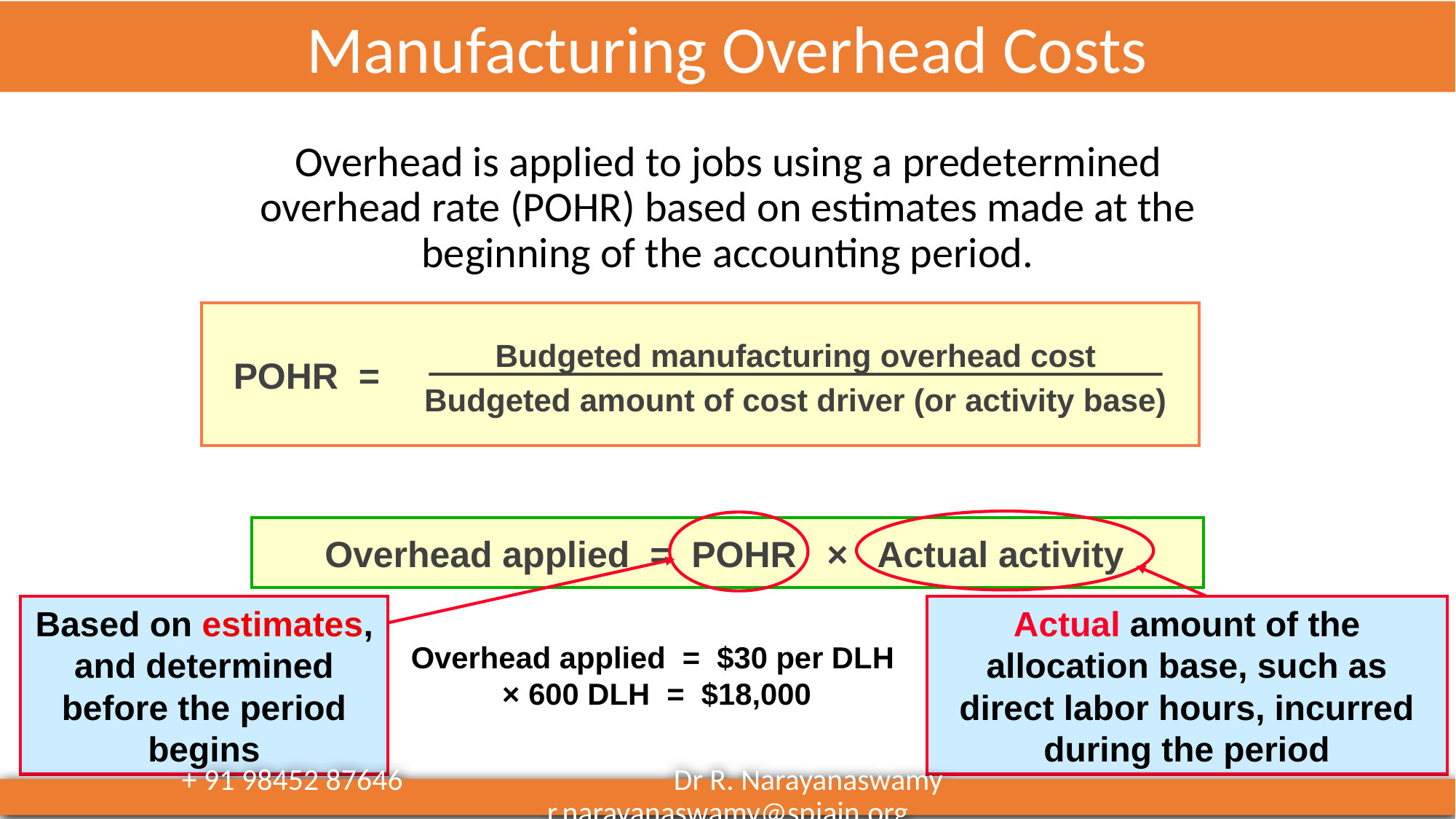

Manufacturing Overhead Costs
   Overhead is applied to jobs using a predetermined overhead rate (POHR) based on estimates made at the beginning of the accounting period.

Budgeted manufacturing overhead cost
POHR  =

Budgeted amount of cost driver (or activity base)

Overhead applied  =  POHR   ×   Actual activity

Based on estimates, and determined before the period begins
Actual amount of the allocation base, such as direct labor hours, incurred during the period
Overhead applied  =  $30 per DLH  × 600 DLH  =  $18,000
3-18
+ 91 98452 87646 		        Dr R. Narayanaswamy 			r.narayanaswamy@spjain.org